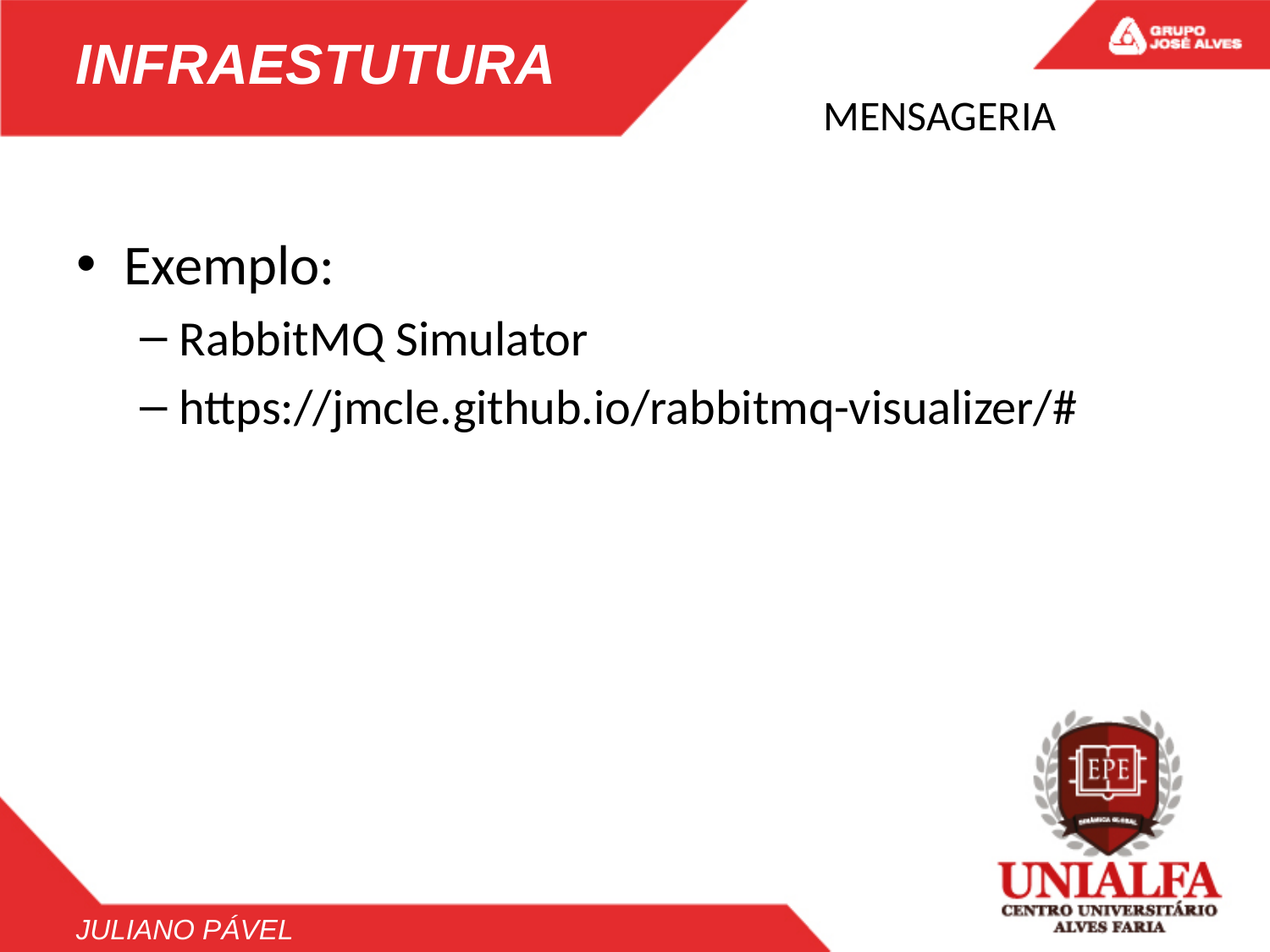

INFRAESTUTURA
# MENSAGERIA
Exemplo:
RabbitMQ Simulator
https://jmcle.github.io/rabbitmq-visualizer/#
JULIANO PÁVEL